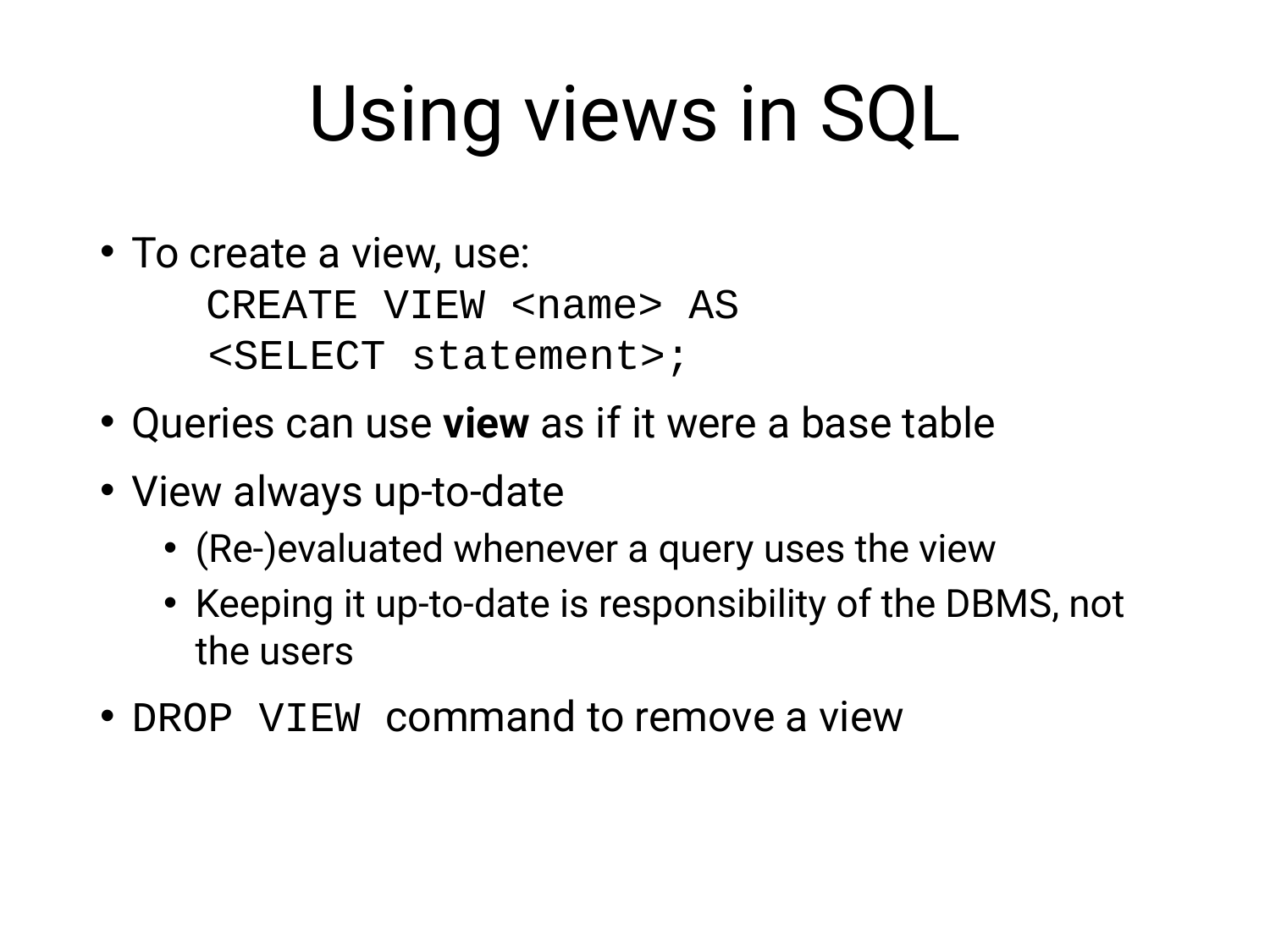

# Using views in SQL
To create a view, use:
       CREATE VIEW <name> AS
   <SELECT statement>;
Queries can use view as if it were a base table
View always up-to-date
(Re-)evaluated whenever a query uses the view
Keeping it up-to-date is responsibility of the DBMS, not the users
DROP VIEW command to remove a view